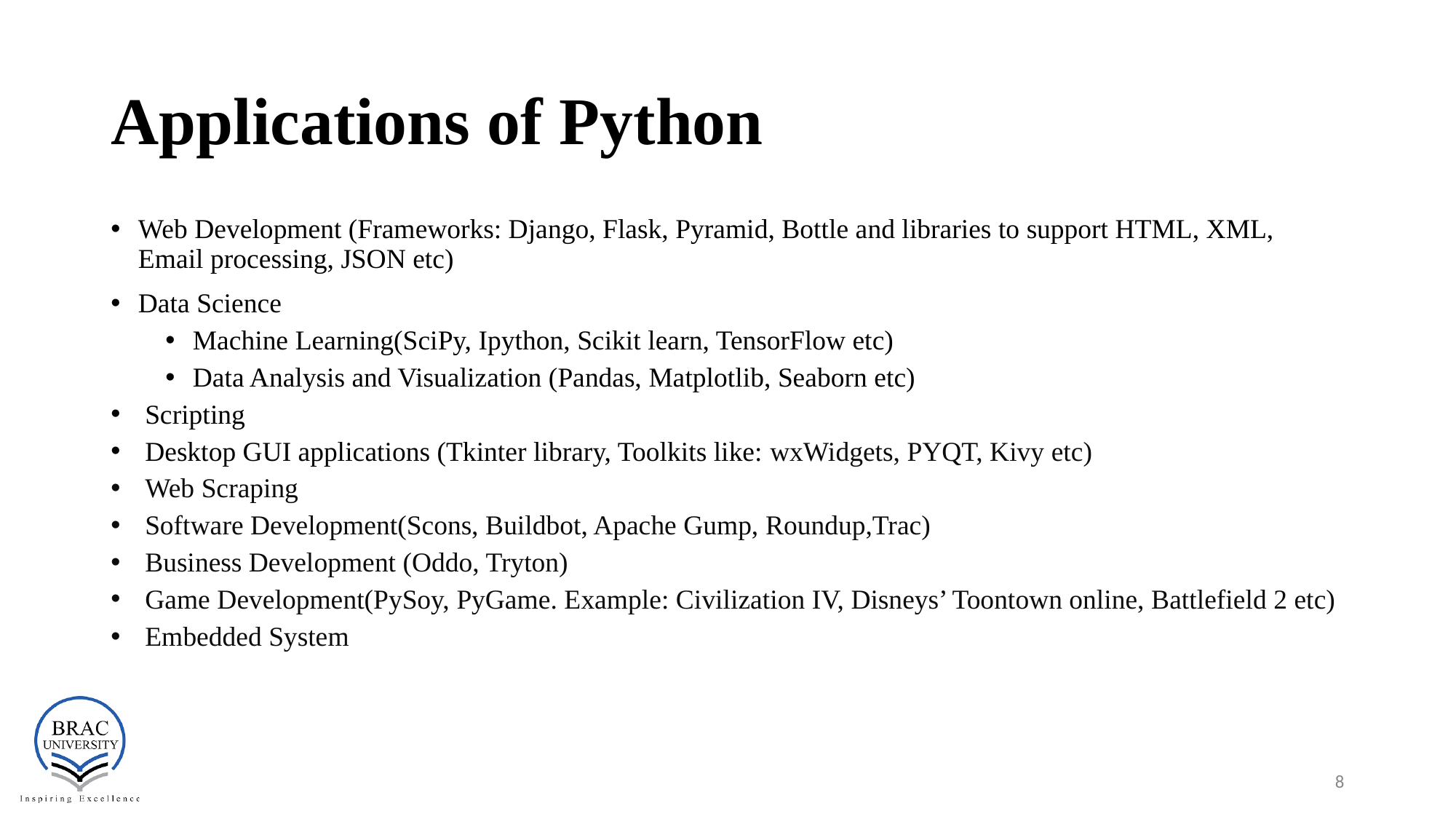

# Applications of Python
Web Development (Frameworks: Django, Flask, Pyramid, Bottle and libraries to support HTML, XML, Email processing, JSON etc)
Data Science
Machine Learning(SciPy, Ipython, Scikit learn, TensorFlow etc)
Data Analysis and Visualization (Pandas, Matplotlib, Seaborn etc)
Scripting
Desktop GUI applications (Tkinter library, Toolkits like: wxWidgets, PYQT, Kivy etc)
Web Scraping
Software Development(Scons, Buildbot, Apache Gump, Roundup,Trac)
Business Development (Oddo, Tryton)
Game Development(PySoy, PyGame. Example: Civilization IV, Disneys’ Toontown online, Battlefield 2 etc)
Embedded System

8